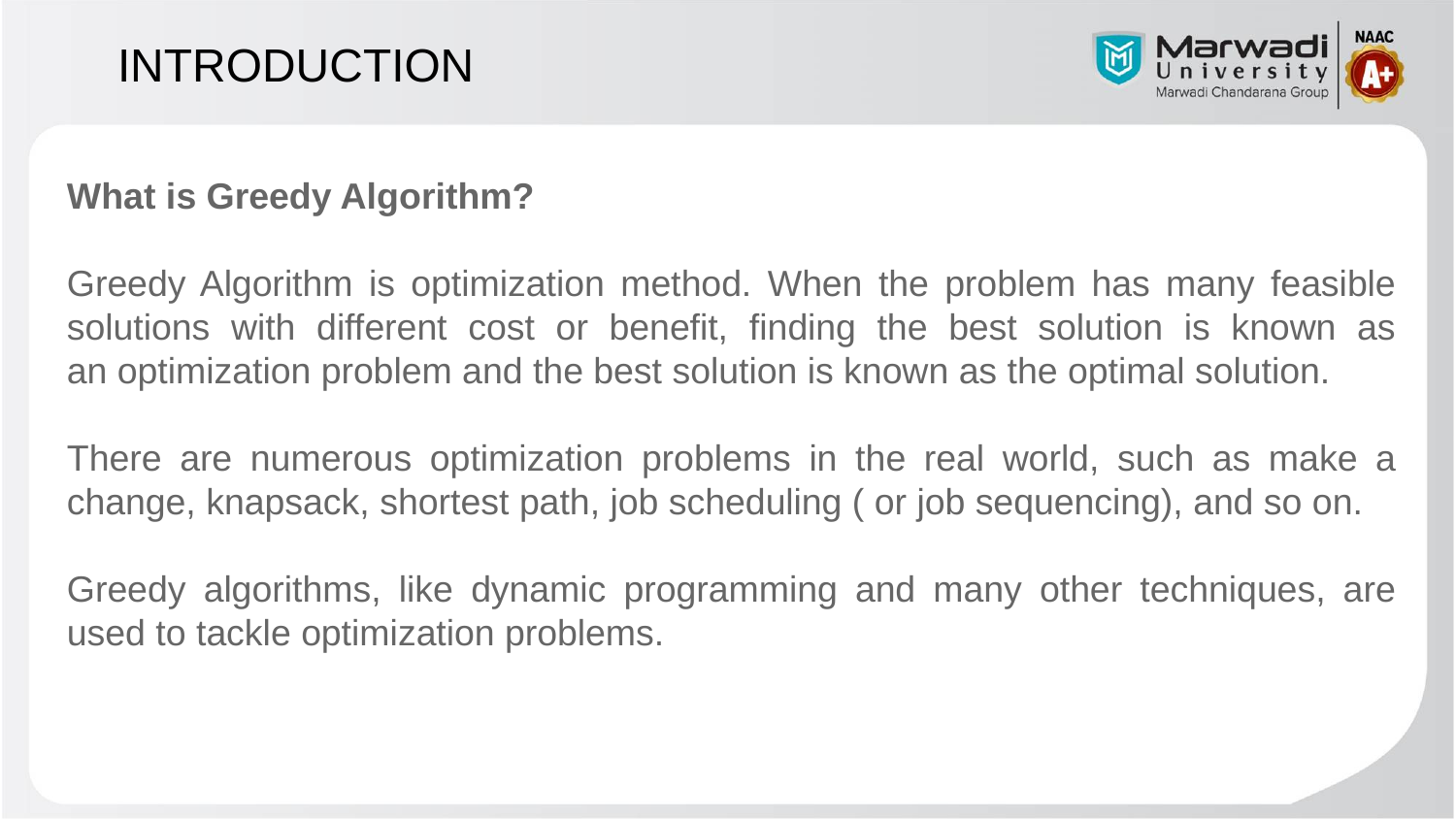

INTRODUCTION
What is Greedy Algorithm?

Greedy Algorithm is optimization method. When the problem has many feasible solutions with different cost or benefit, finding the best solution is known as an optimization problem and the best solution is known as the optimal solution.

There are numerous optimization problems in the real world, such as make a change, knapsack, shortest path, job scheduling ( or job sequencing), and so on.

Greedy algorithms, like dynamic programming and many other techniques, are used to tackle optimization problems.